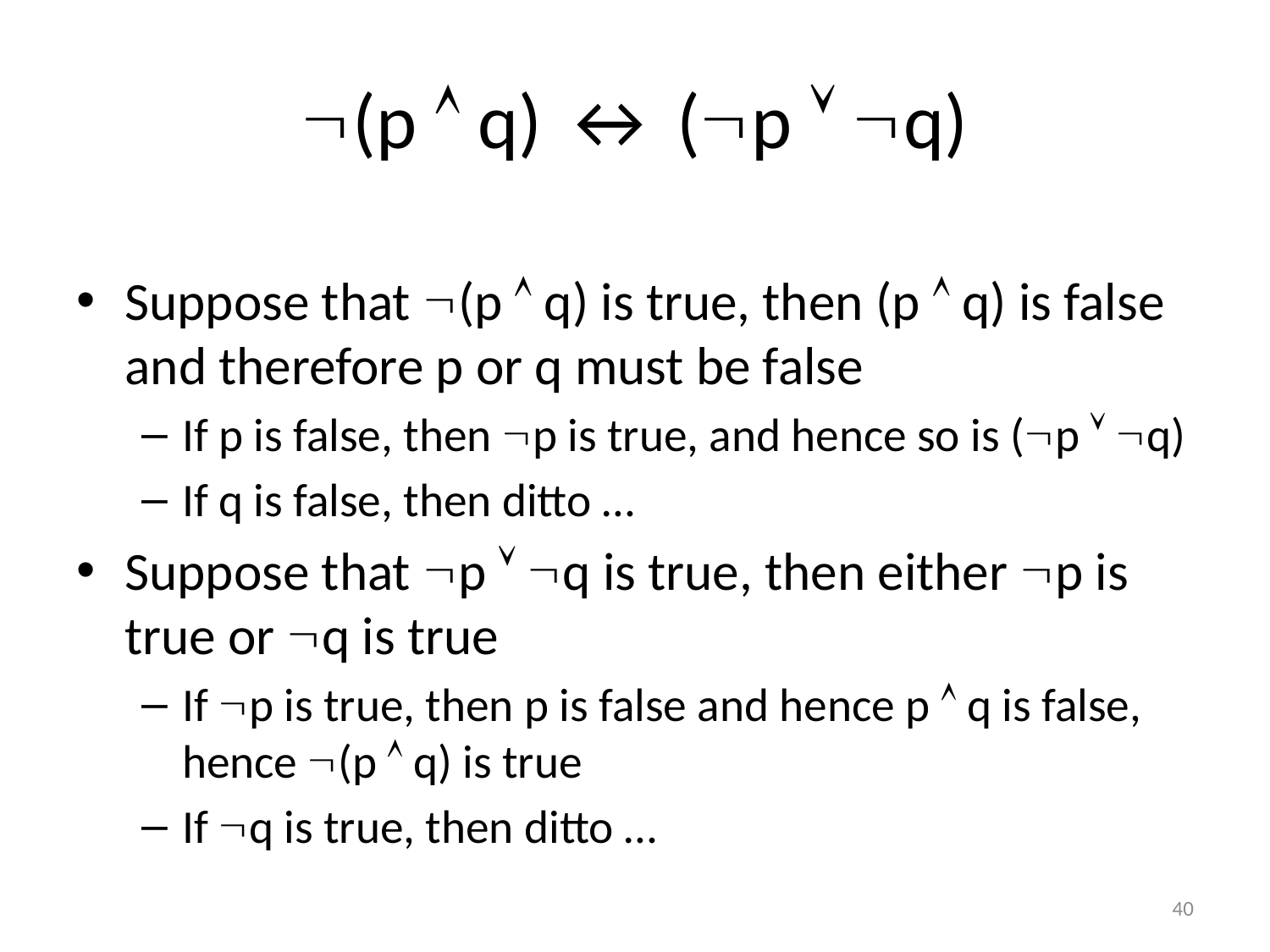

# ¬(p ∧ q) ↔ (¬p ∨ ¬q)
Suppose that ¬(p ∧ q) is true, then (p ∧ q) is false and therefore p or q must be false
If p is false, then ¬p is true, and hence so is (¬p ∨ ¬q)
If q is false, then ditto …
Suppose that ¬p ∨ ¬q is true, then either ¬p is true or ¬q is true
If ¬p is true, then p is false and hence p ∧ q is false, hence ¬(p ∧ q) is true
If ¬q is true, then ditto …
40